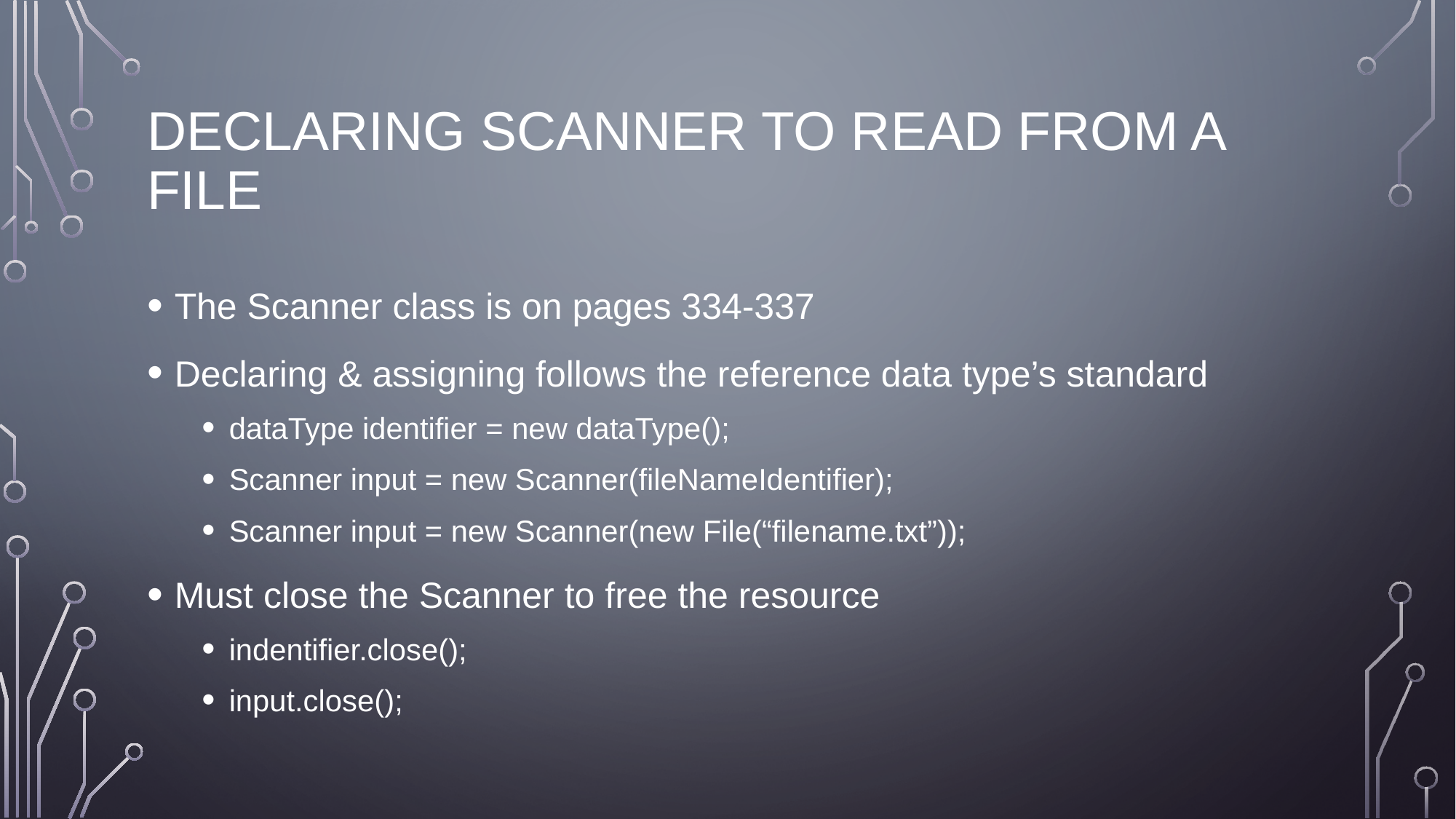

# Declaring Scanner to read from a File
The Scanner class is on pages 334-337
Declaring & assigning follows the reference data type’s standard
dataType identifier = new dataType();
Scanner input = new Scanner(fileNameIdentifier);
Scanner input = new Scanner(new File(“filename.txt”));
Must close the Scanner to free the resource
indentifier.close();
input.close();